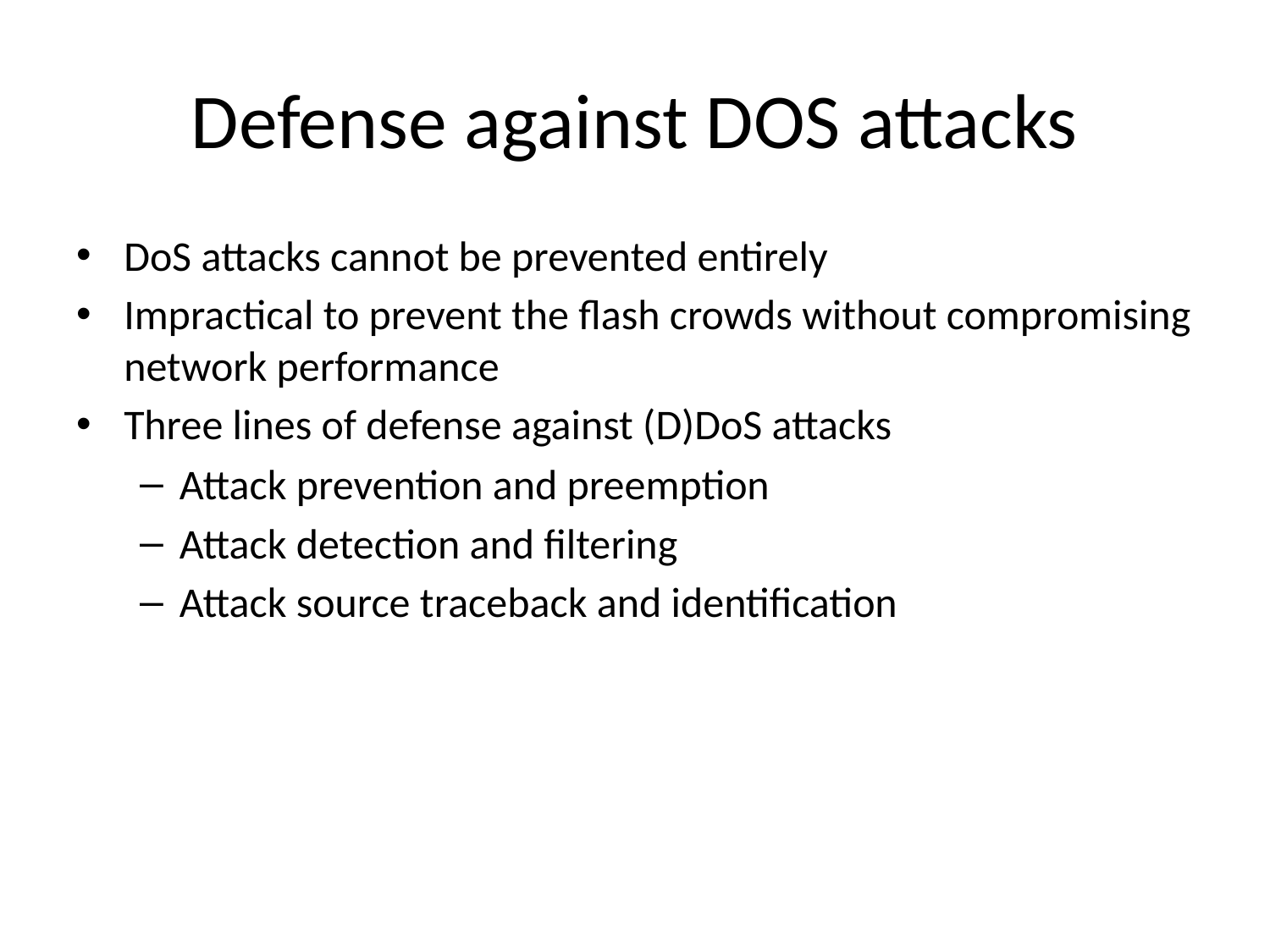

# Defense against DOS attacks
DoS attacks cannot be prevented entirely
Impractical to prevent the flash crowds without compromising network performance
Three lines of defense against (D)DoS attacks
Attack prevention and preemption
Attack detection and filtering
Attack source traceback and identification